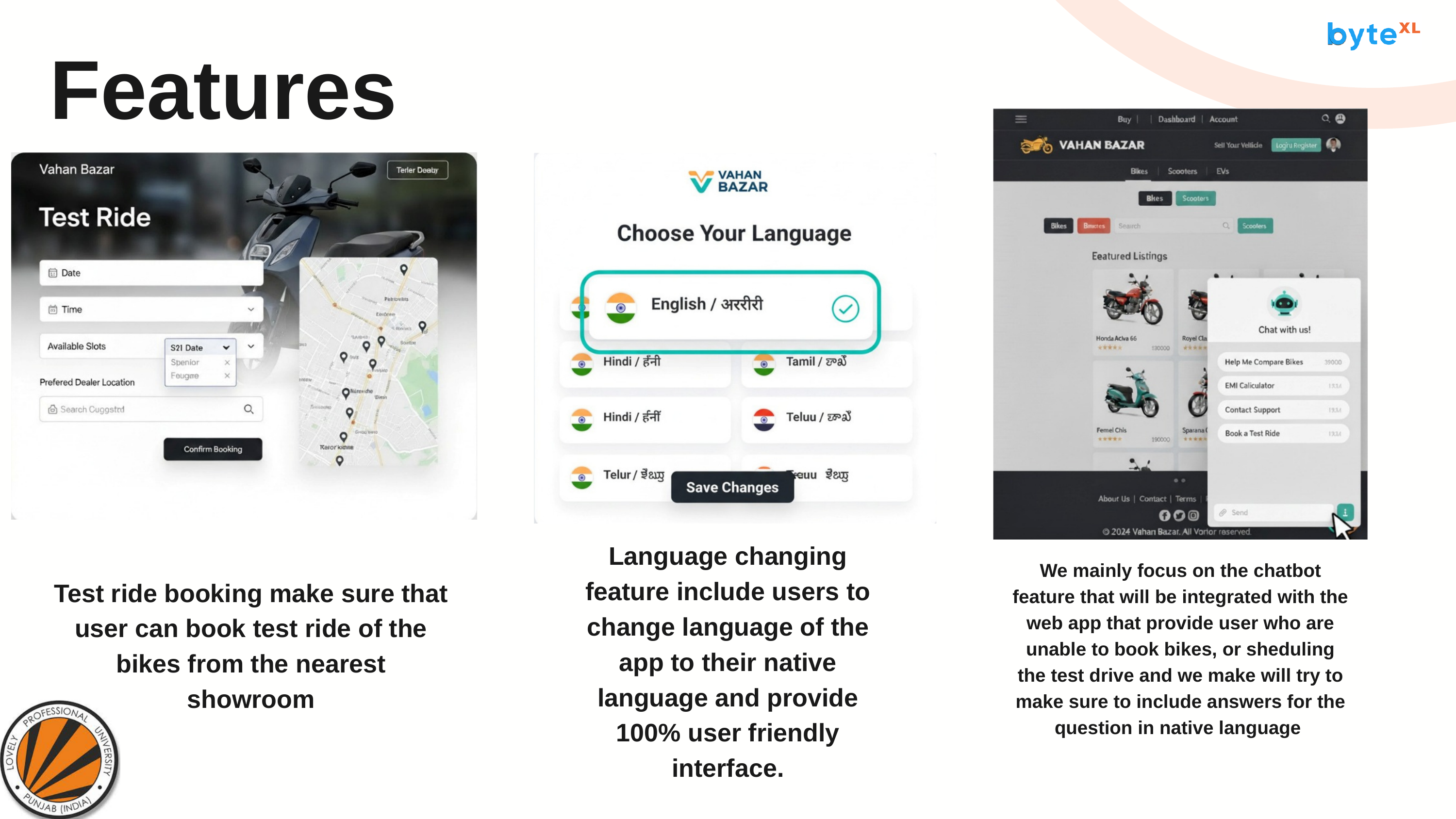

Features

Language changing feature include users to change language of the app to their native language and provide 100% user friendly interface.
We mainly focus on the chatbot feature that will be integrated with the web app that provide user who are unable to book bikes, or sheduling the test drive and we make will try to make sure to include answers for the question in native language
Test ride booking make sure that user can book test ride of the bikes from the nearest showroom